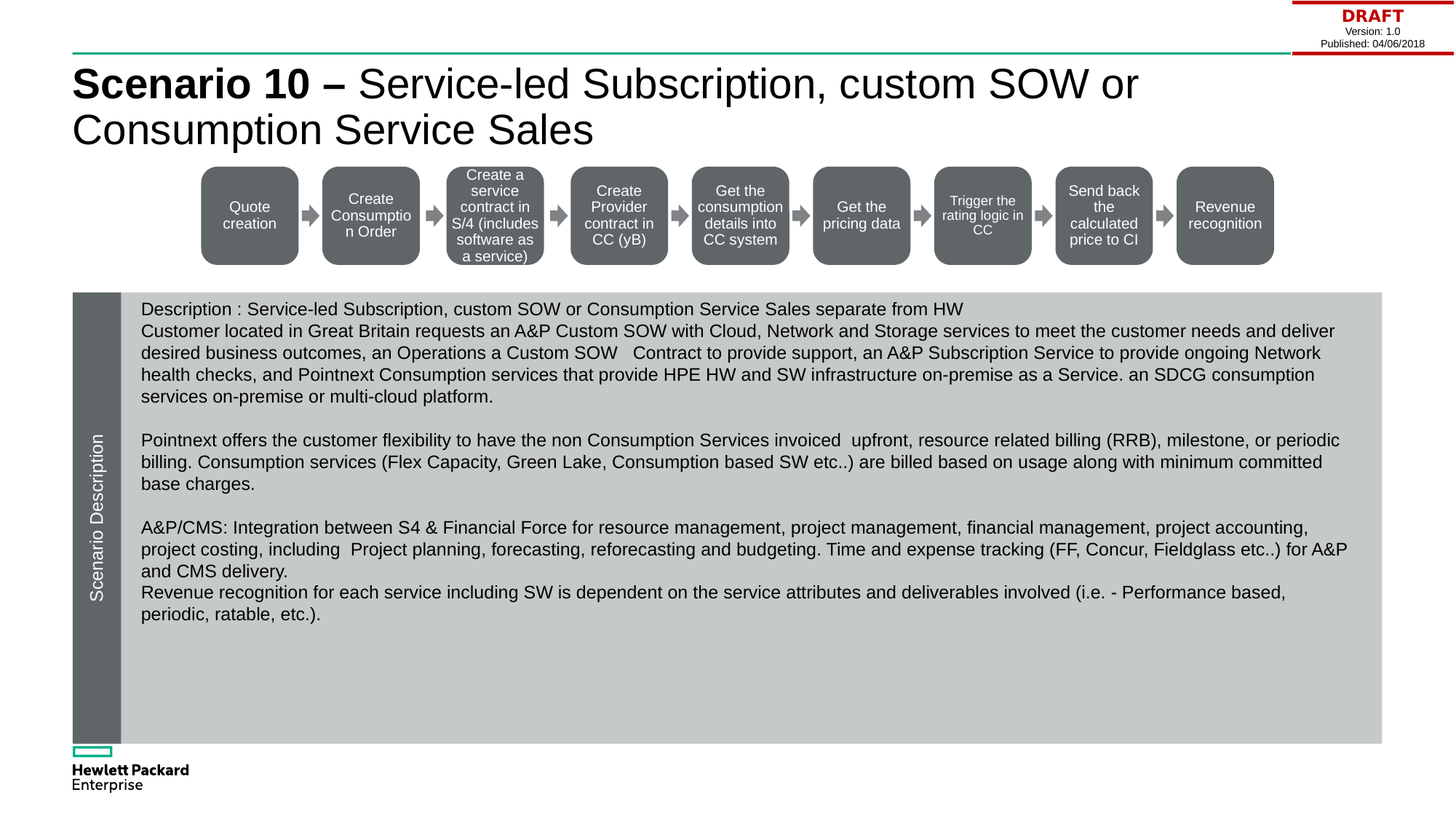

| DRAFT Version: 1.0 Published: 04/06/2018 |
| --- |
# Scenario 10 – Service-led Subscription, custom SOW or Consumption Service Sales
Quote creation
Create Consumption Order
Create a service contract in S/4 (includes software as a service)
Create Provider contract in CC (yB)
Get the consumption details into CC system
Get the pricing data
Trigger the rating logic in CC
Send back the calculated price to CI
Revenue recognition

Description : Service-led Subscription, custom SOW or Consumption Service Sales separate from HW
Customer located in Great Britain requests an A&P Custom SOW with Cloud, Network and Storage services to meet the customer needs and deliver desired business outcomes, an Operations a Custom SOW   Contract to provide support, an A&P Subscription Service to provide ongoing Network health checks, and Pointnext Consumption services that provide HPE HW and SW infrastructure on-premise as a Service. an SDCG consumption services on-premise or multi-cloud platform.

Pointnext offers the customer flexibility to have the non Consumption Services invoiced  upfront, resource related billing (RRB), milestone, or periodic billing. Consumption services (Flex Capacity, Green Lake, Consumption based SW etc..) are billed based on usage along with minimum committed base charges.

A&P/CMS: Integration between S4 & Financial Force for resource management, project management, financial management, project accounting, project costing, including  Project planning, forecasting, reforecasting and budgeting. Time and expense tracking (FF, Concur, Fieldglass etc..) for A&P and CMS delivery.
Revenue recognition for each service including SW is dependent on the service attributes and deliverables involved (i.e. - Performance based, periodic, ratable, etc.).
Scenario Description